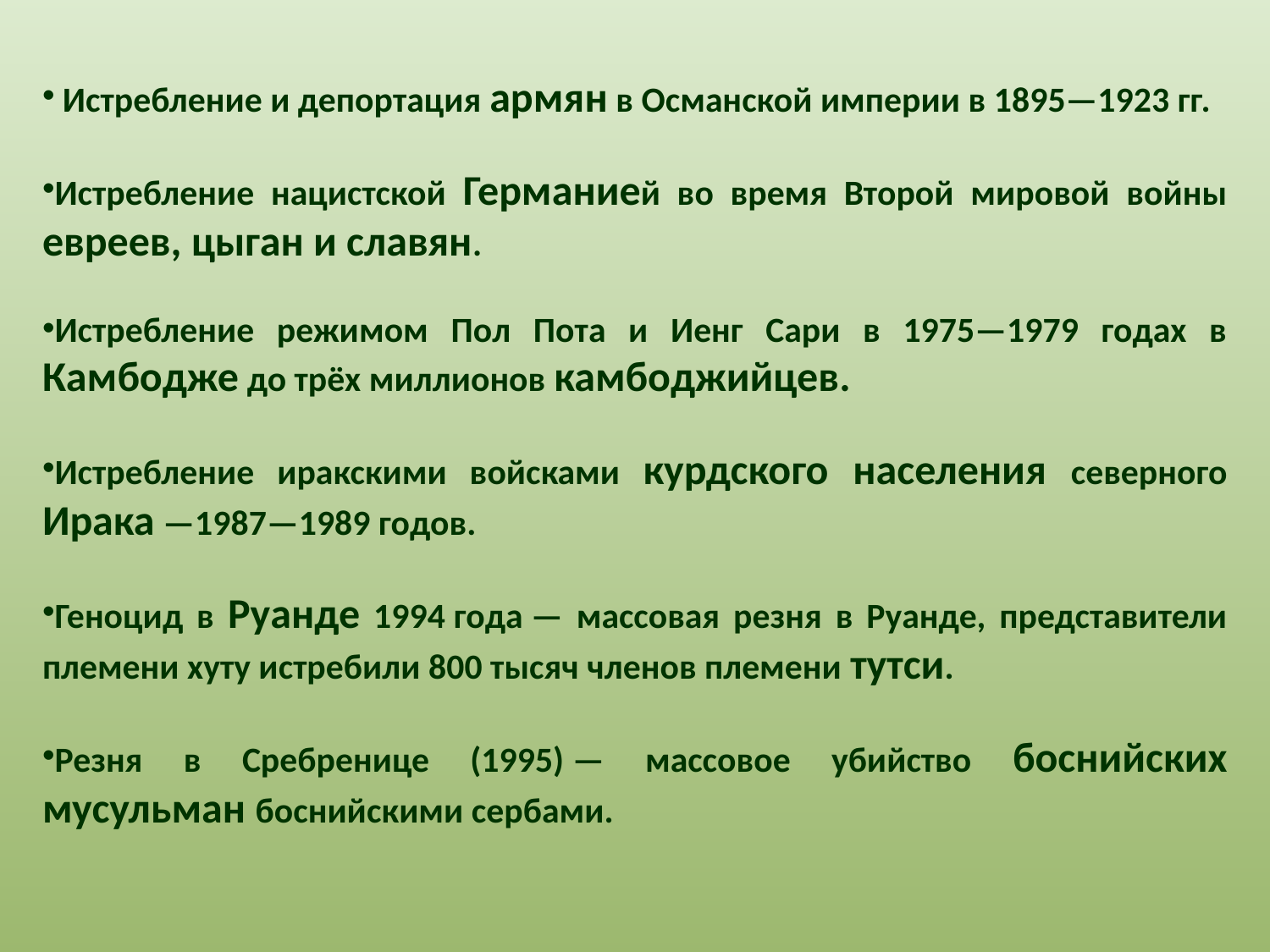

Истребление и депортация армян в Османской империи в 1895—1923 гг.

Истребление нацистской Германией во время Второй мировой войны евреев, цыган и славян.

Истребление режимом Пол Пота и Иенг Сари в 1975—1979 годах в Камбодже до трёх миллионов камбоджийцев.

Истребление иракскими войсками курдского населения северного Ирака —1987—1989 годов.

Геноцид в Руанде 1994 года — массовая резня в Руанде, представители племени хуту истребили 800 тысяч членов племени тутси.

Резня в Сребренице (1995) — массовое убийство боснийских мусульман боснийскими сербами.